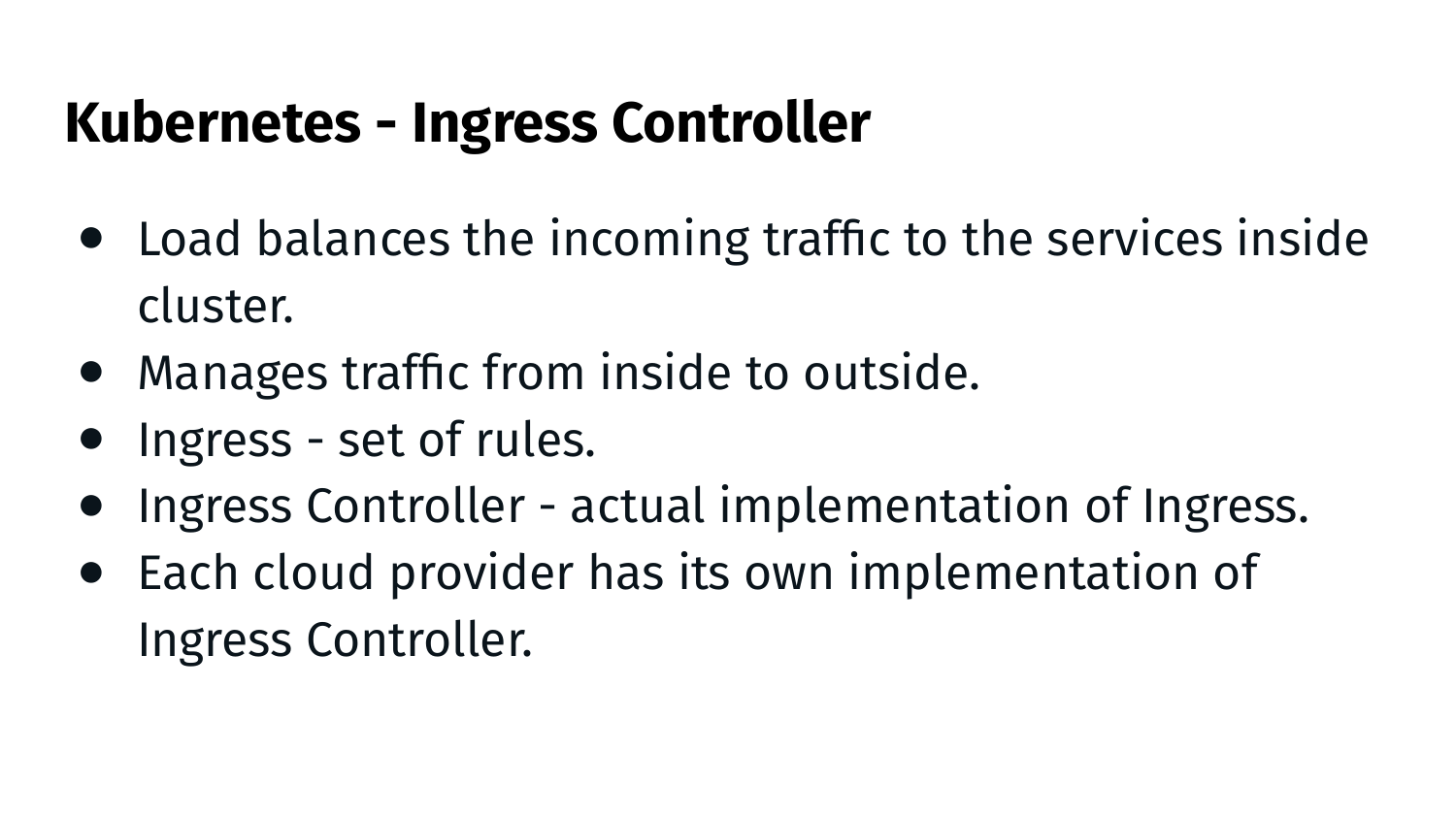

# Kubernetes - Ingress Controller
Load balances the incoming traffic to the services inside cluster.
Manages traffic from inside to outside.
Ingress - set of rules.
Ingress Controller - actual implementation of Ingress.
Each cloud provider has its own implementation of Ingress Controller.